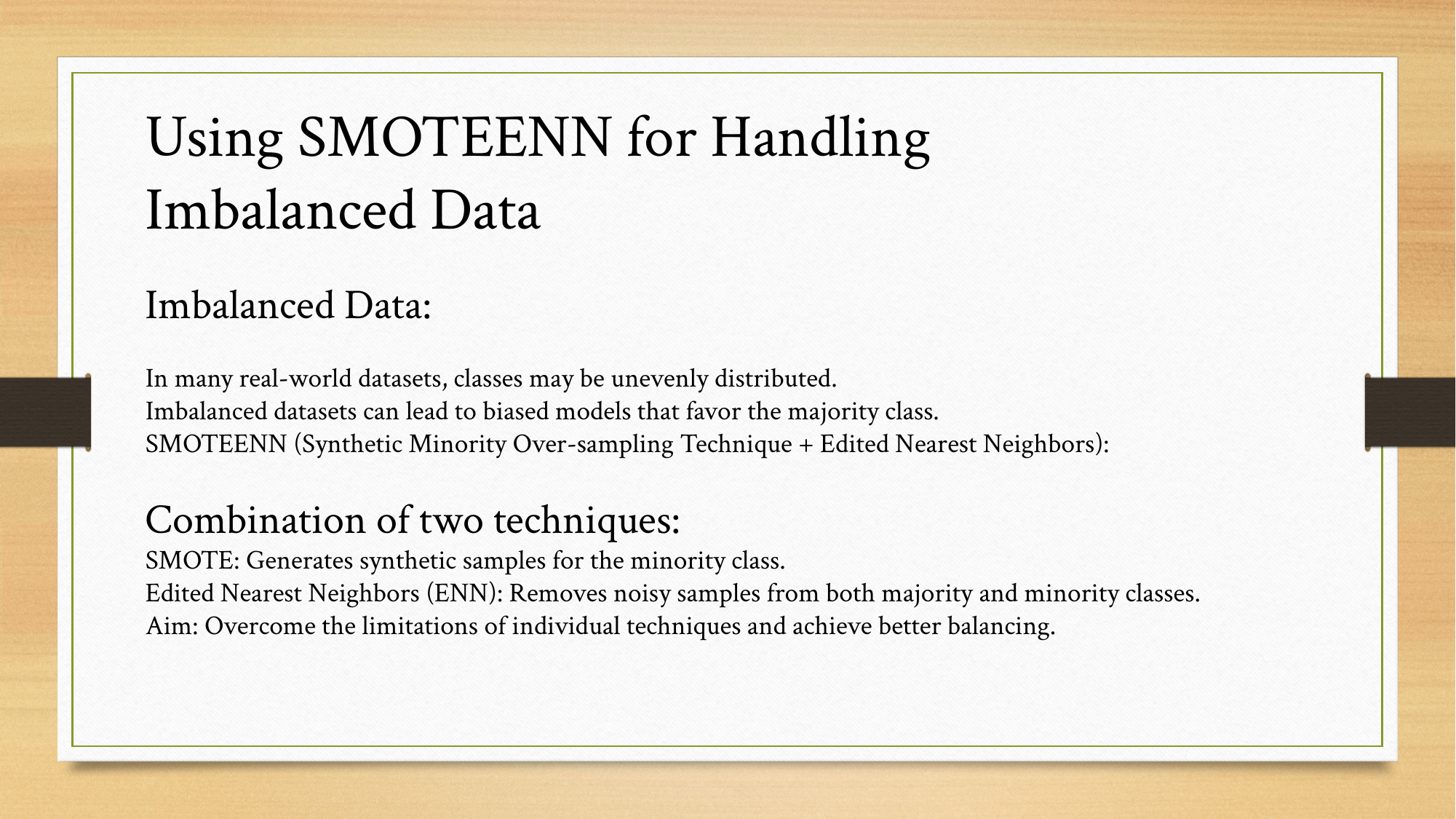

Using SMOTEENN for Handling Imbalanced Data

Imbalanced Data:

In many real-world datasets, classes may be unevenly distributed.
Imbalanced datasets can lead to biased models that favor the majority class.
SMOTEENN (Synthetic Minority Over-sampling Technique + Edited Nearest Neighbors):

Combination of two techniques:
SMOTE: Generates synthetic samples for the minority class.
Edited Nearest Neighbors (ENN): Removes noisy samples from both majority and minority classes.
Aim: Overcome the limitations of individual techniques and achieve better balancing.